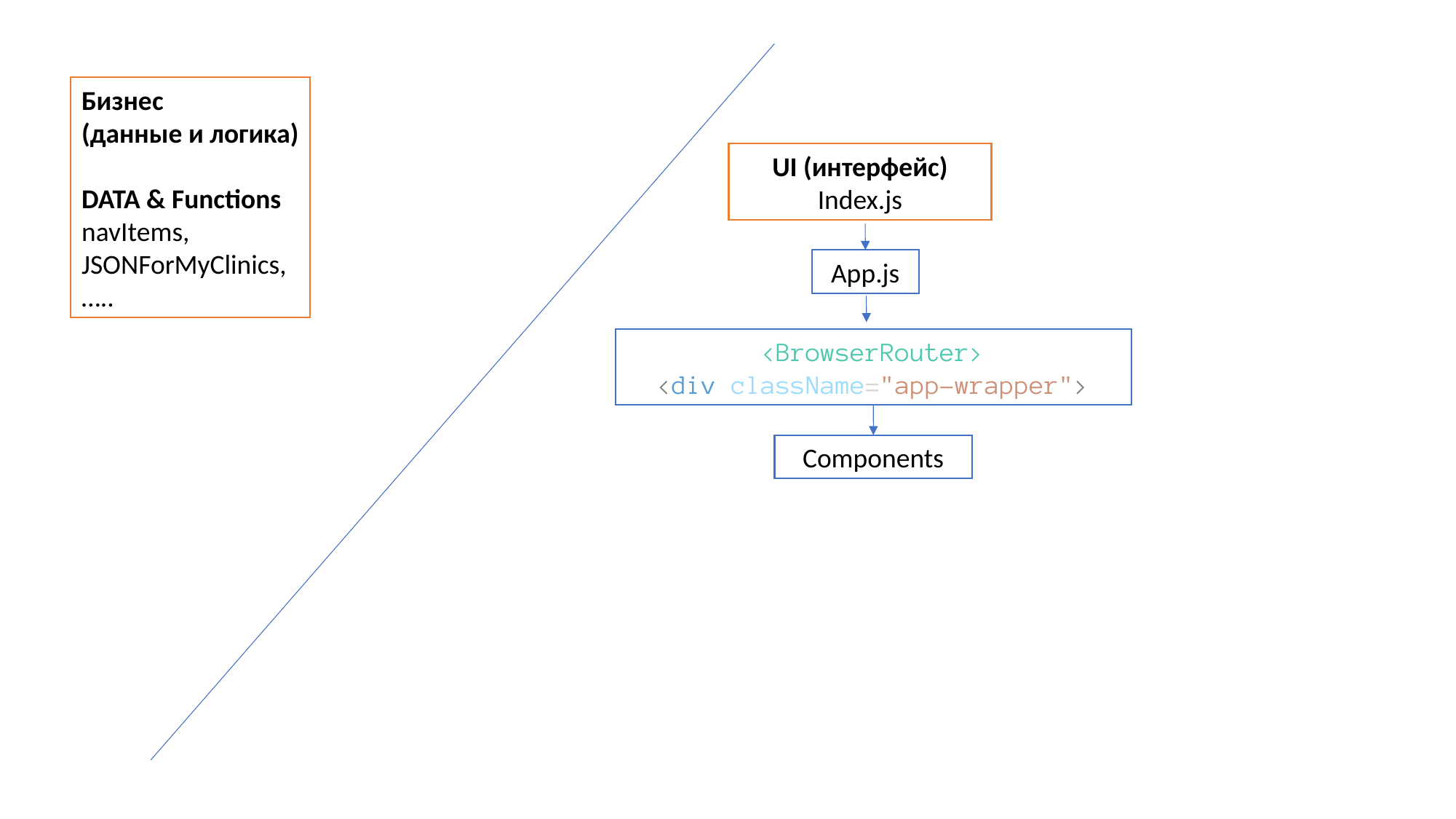

Бизнес
(данные и логика)

DATA & Functions
navItems,
JSONForMyClinics,
…..
UI (интерфейс)
Index.js
App.js
<BrowserRouter>
<div className="app-wrapper">
Components